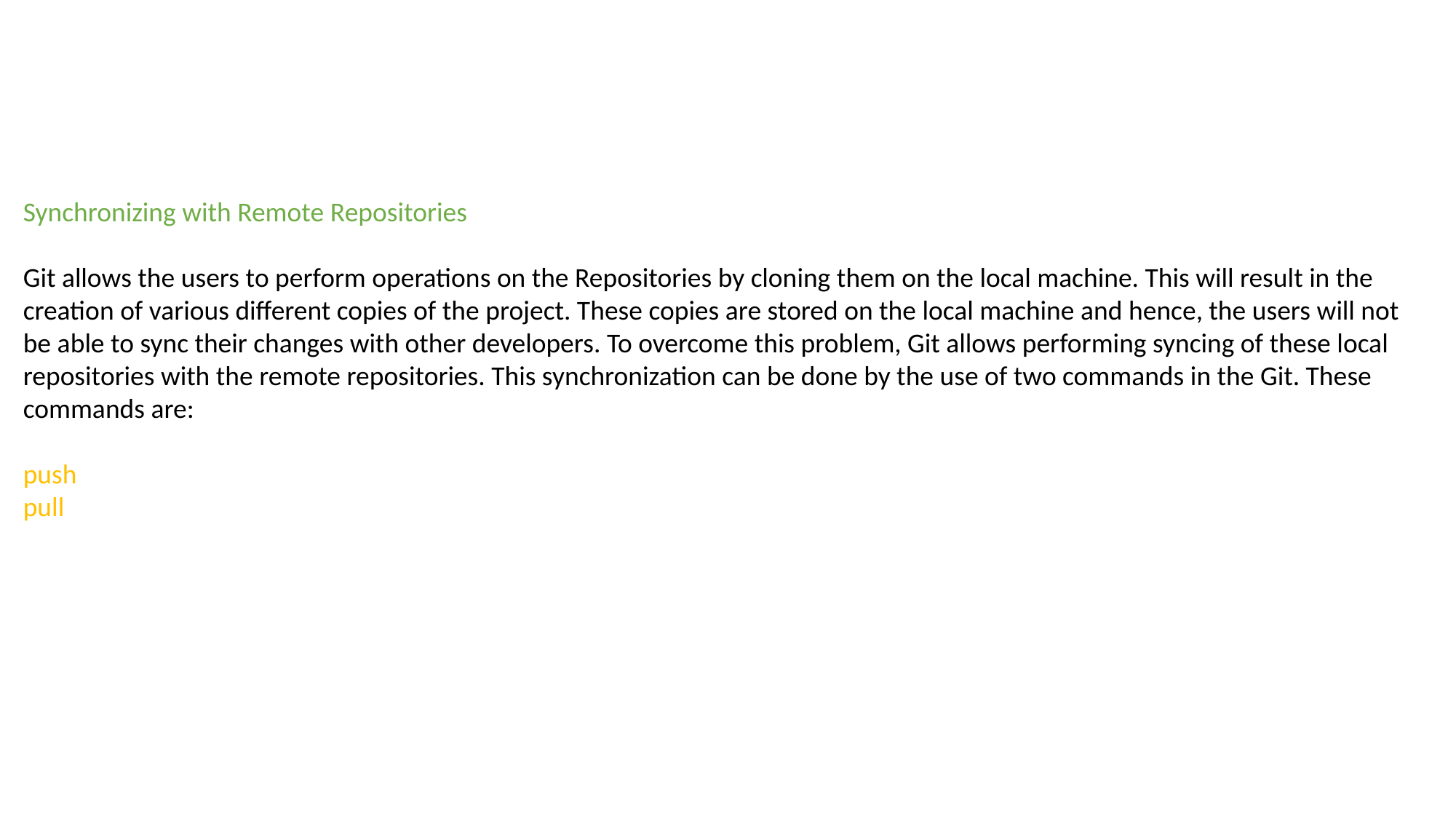

Synchronizing with Remote Repositories

Git allows the users to perform operations on the Repositories by cloning them on the local machine. This will result in the creation of various different copies of the project. These copies are stored on the local machine and hence, the users will not be able to sync their changes with other developers. To overcome this problem, Git allows performing syncing of these local repositories with the remote repositories. This synchronization can be done by the use of two commands in the Git. These commands are:

push
pull